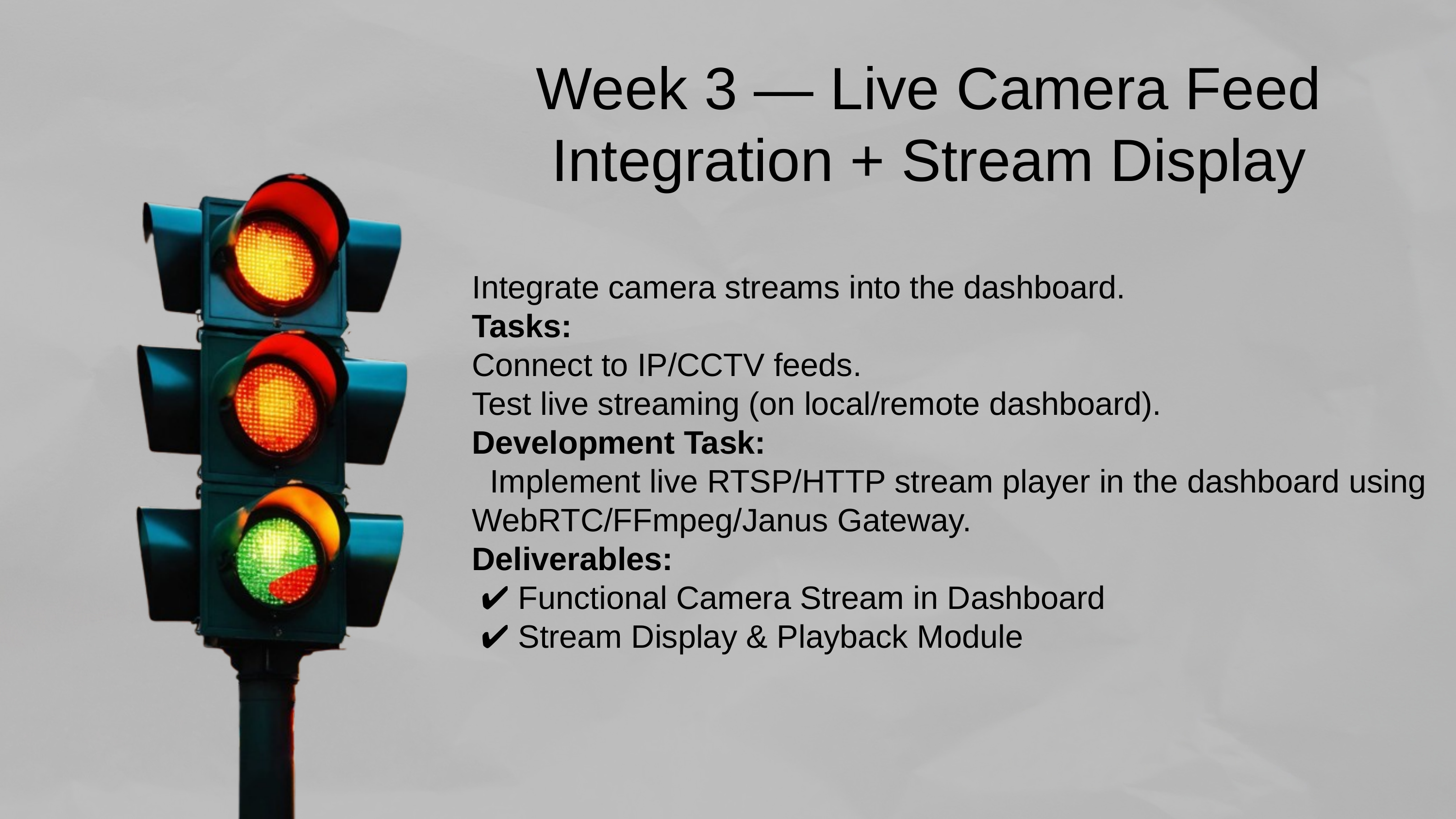

Week 3 — Live Camera Feed Integration + Stream Display

Integrate camera streams into the dashboard.
Tasks:
Connect to IP/CCTV feeds.
Test live streaming (on local/remote dashboard).
Development Task:
  Implement live RTSP/HTTP stream player in the dashboard using WebRTC/FFmpeg/Janus Gateway.
Deliverables:
 ✔️ Functional Camera Stream in Dashboard
 ✔️ Stream Display & Playback Module